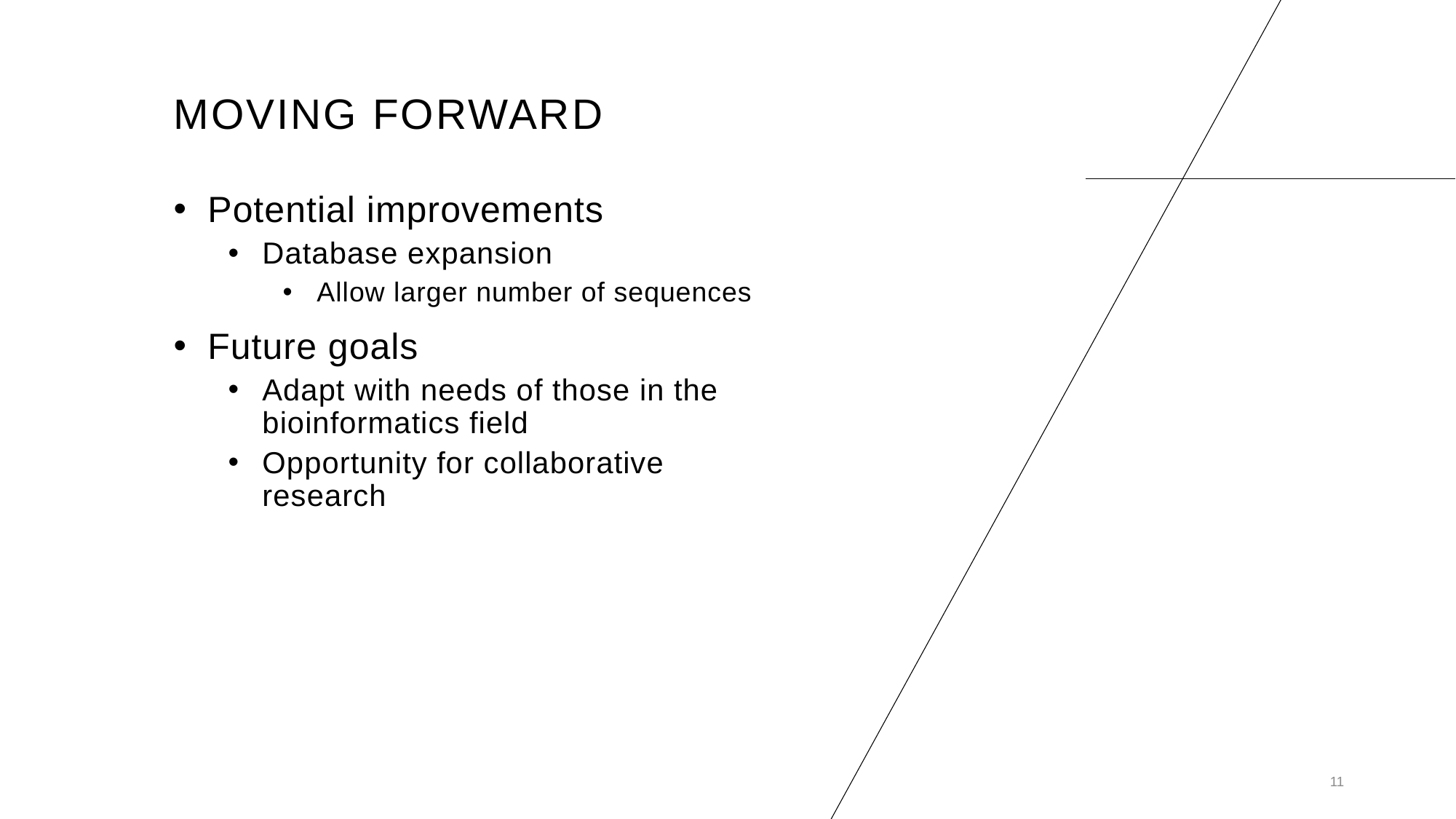

# Moving forward
Potential improvements
Database expansion
Allow larger number of sequences
Future goals
Adapt with needs of those in the bioinformatics field
Opportunity for collaborative research
11